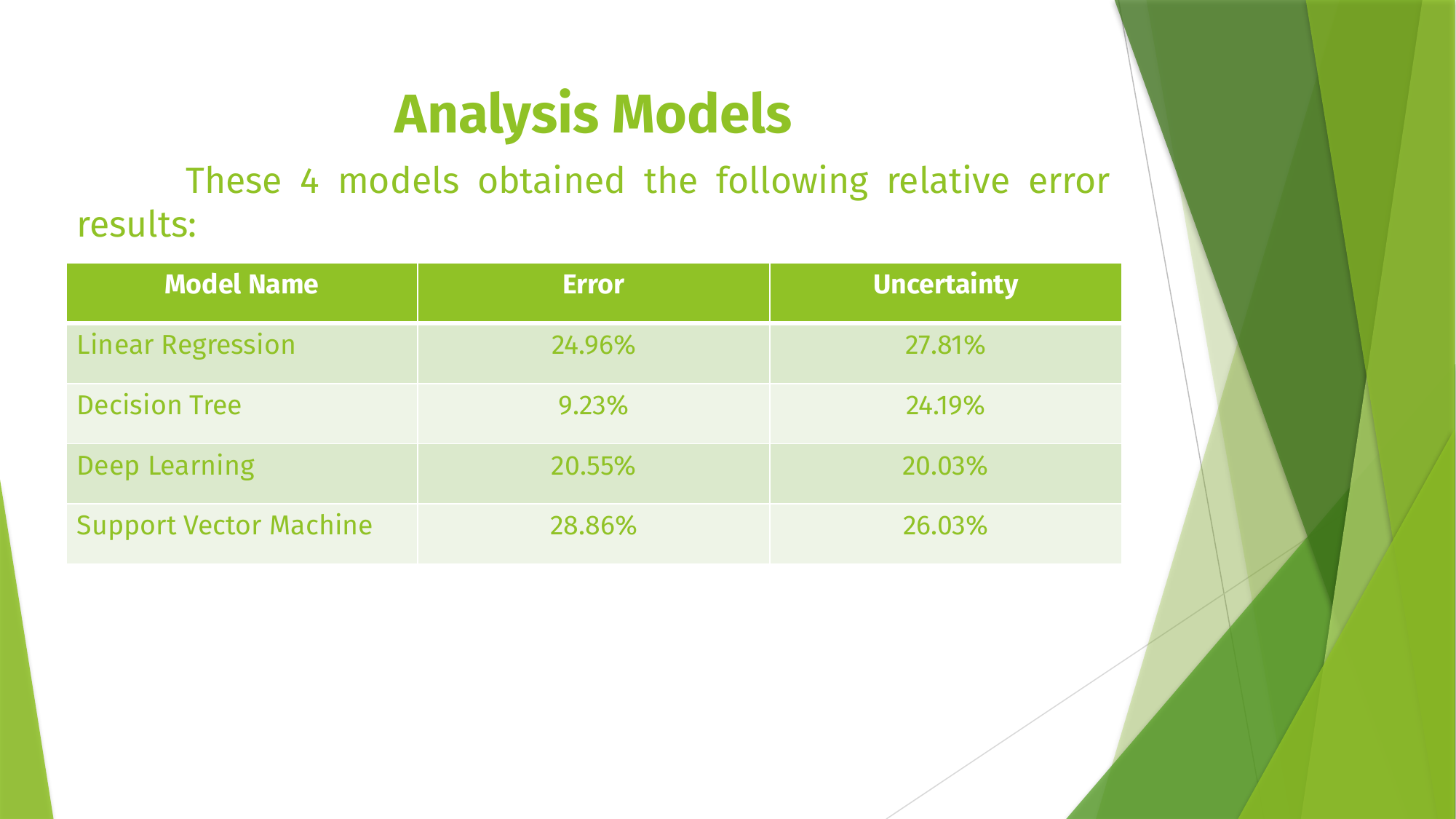

# Analysis Models
	These 4 models obtained the following relative error results:

| Model Name | Error | Uncertainty |
| --- | --- | --- |
| Linear Regression | 24.96% | 27.81% |
| Decision Tree | 9.23% | 24.19% |
| Deep Learning | 20.55% | 20.03% |
| Support Vector Machine | 28.86% | 26.03% |